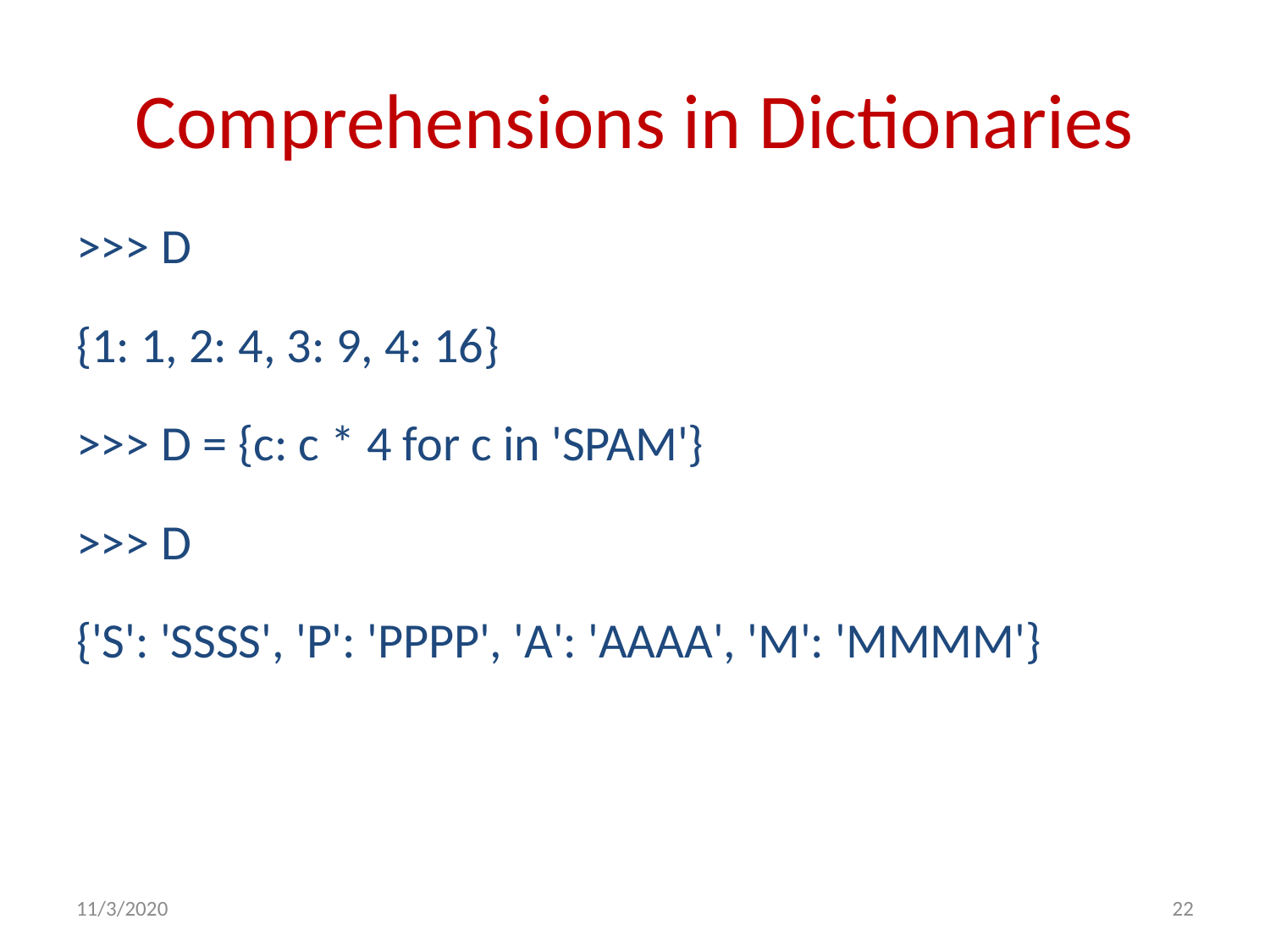

# Comprehensions in Dictionaries
>>> D
{1: 1, 2: 4, 3: 9, 4: 16}
>>> D = {c: c * 4 for c in 'SPAM'}
>>> D
{'S': 'SSSS', 'P': 'PPPP', 'A': 'AAAA', 'M': 'MMMM'}
11/3/2020
22